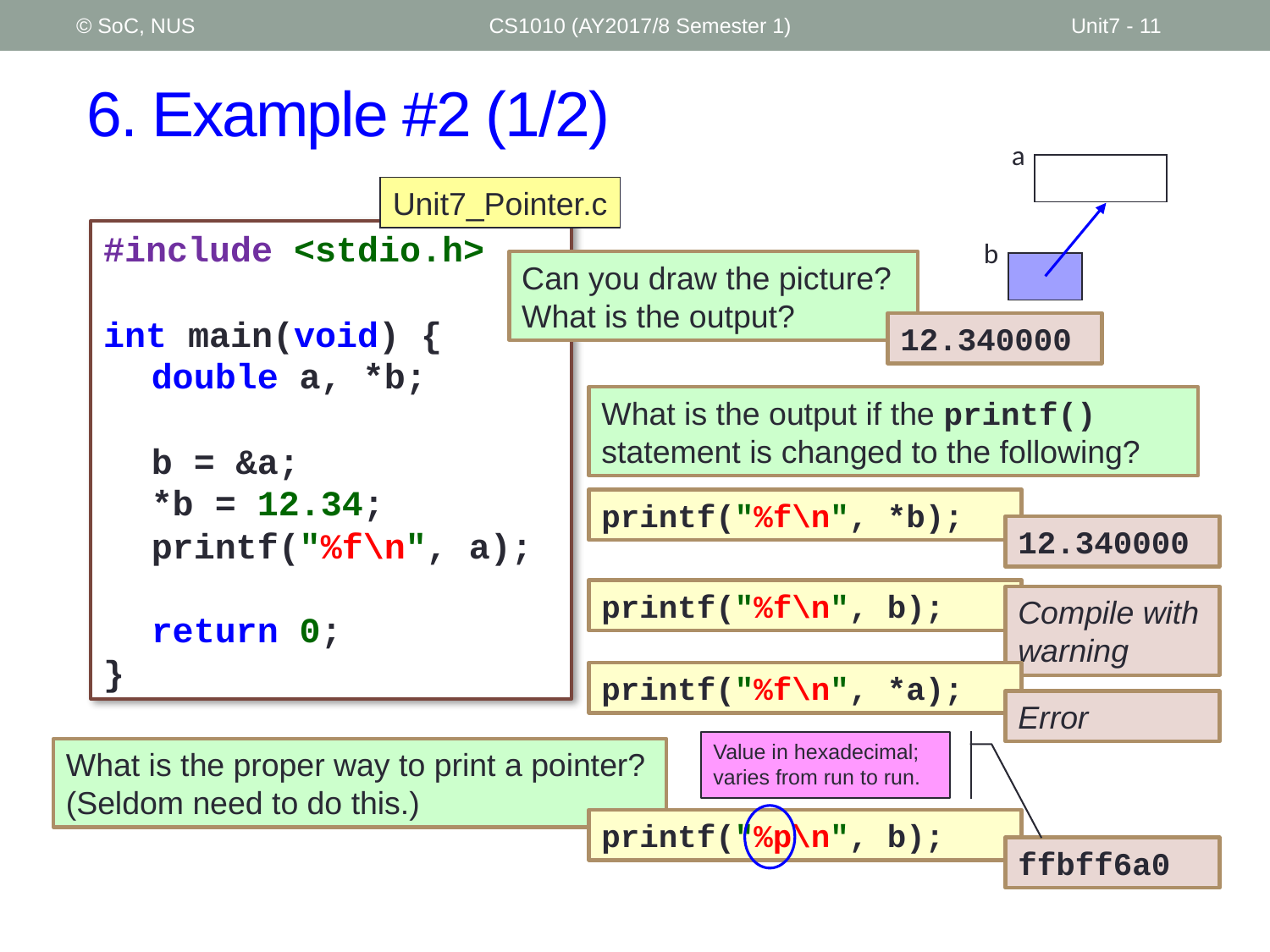

© SoC, NUS
CS1010 (AY2017/8 Semester 1)
Unit7 - 11
# 6. Example #2 (1/2)
a

b

Unit7_Pointer.c
#include <stdio.h>

int main(void) {
	double a, *b;

	b = &a;
	*b = 12.34;
	printf("%f\n", a);

	return 0;
}
Can you draw the picture?
What is the output?
12.340000
What is the output if the printf() statement is changed to the following?
printf("%f\n", *b);
12.340000
printf("%f\n", b);
Compile with warning
printf("%f\n", *a);
Error
Value in hexadecimal; varies from run to run.
What is the proper way to print a pointer? (Seldom need to do this.)

printf("%p\n", b);
ffbff6a0